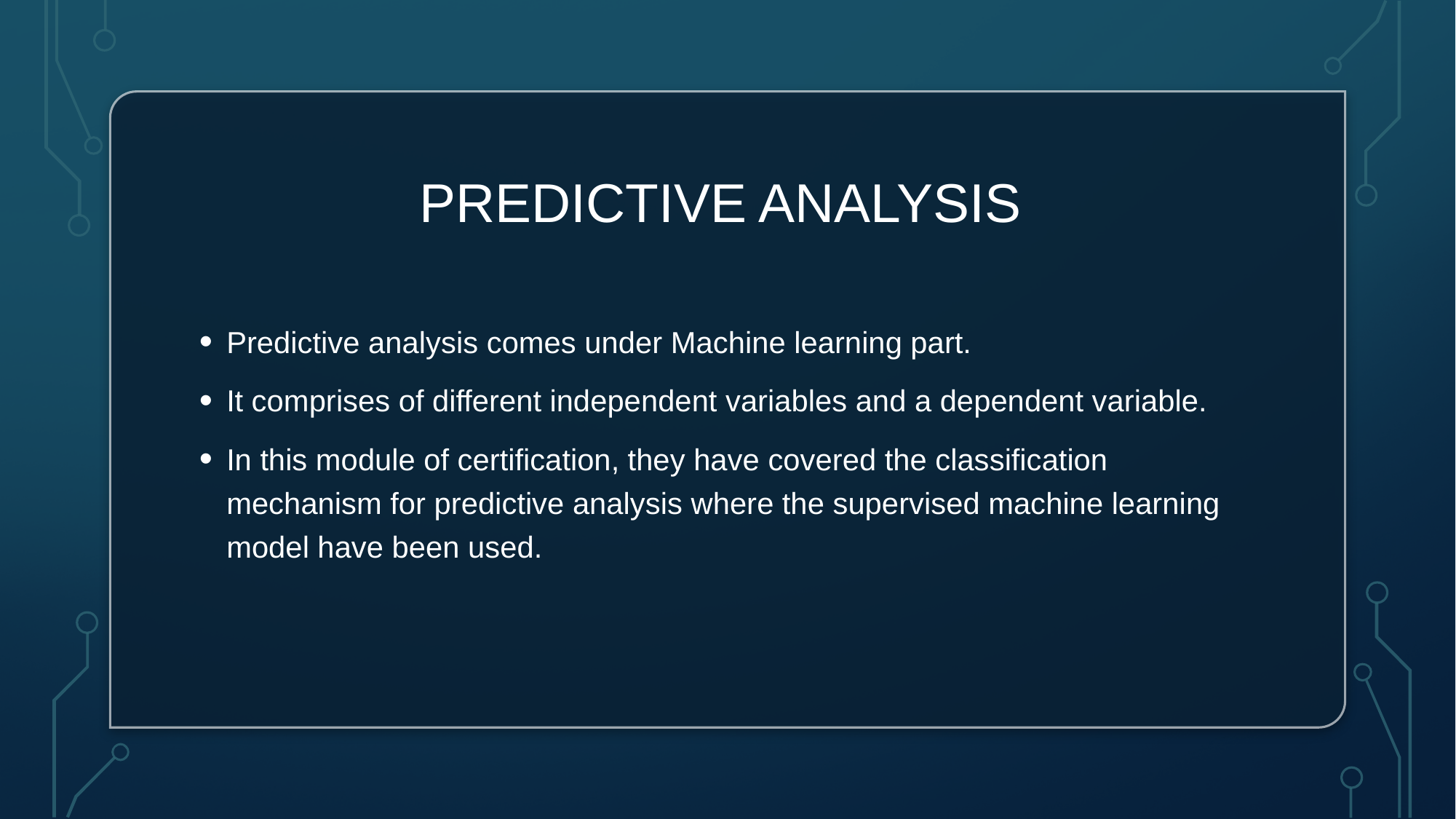

# Predictive analysis
Predictive analysis comes under Machine learning part.
It comprises of different independent variables and a dependent variable.
In this module of certification, they have covered the classification mechanism for predictive analysis where the supervised machine learning model have been used.